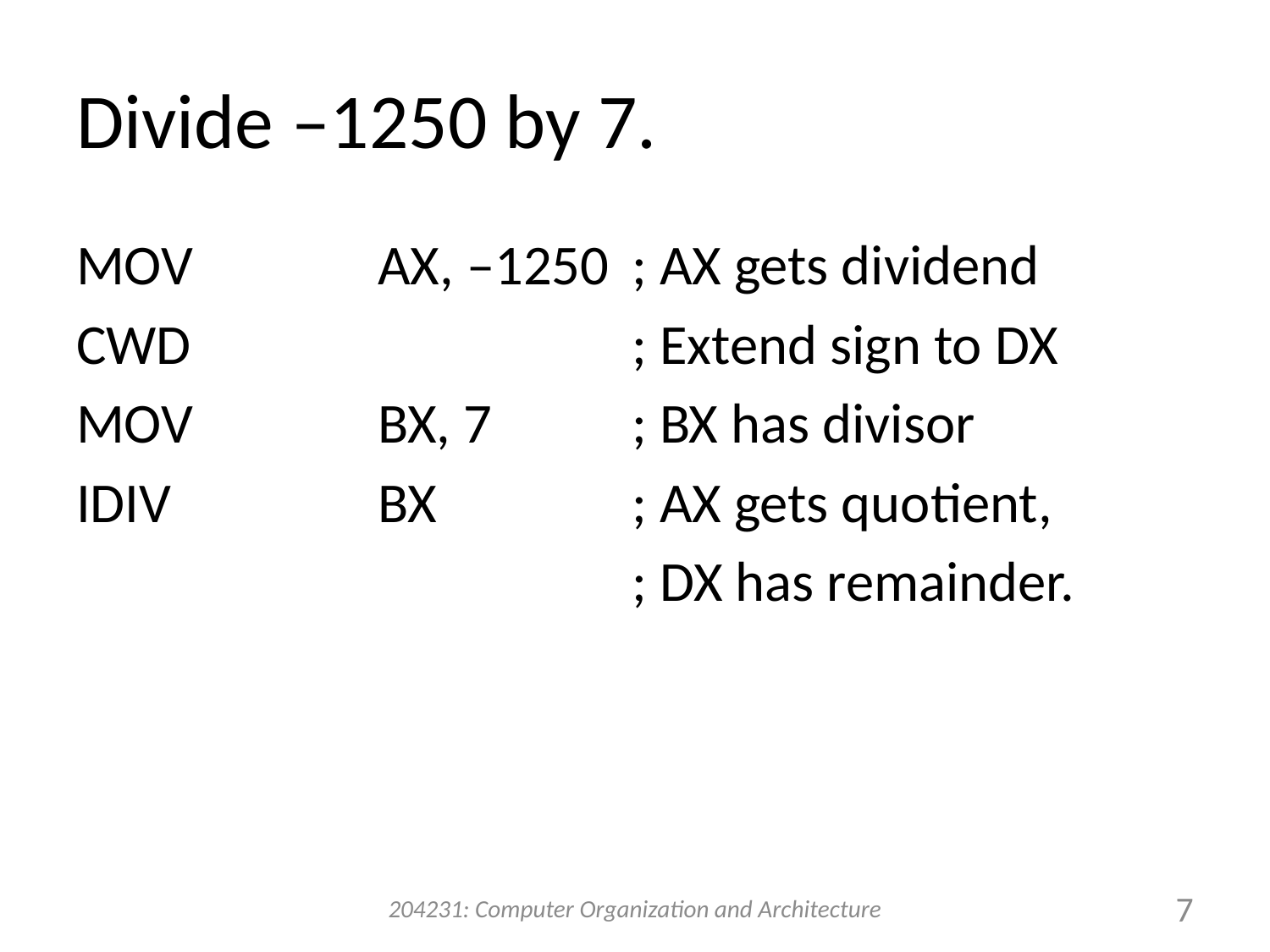

# Divide –1250 by 7.
MOV		AX, –1250	; AX gets dividend
CWD				; Extend sign to DX
MOV		BX, 7		; BX has divisor
IDIV		BX		; AX gets quotient,
					; DX has remainder.
204231: Computer Organization and Architecture
7